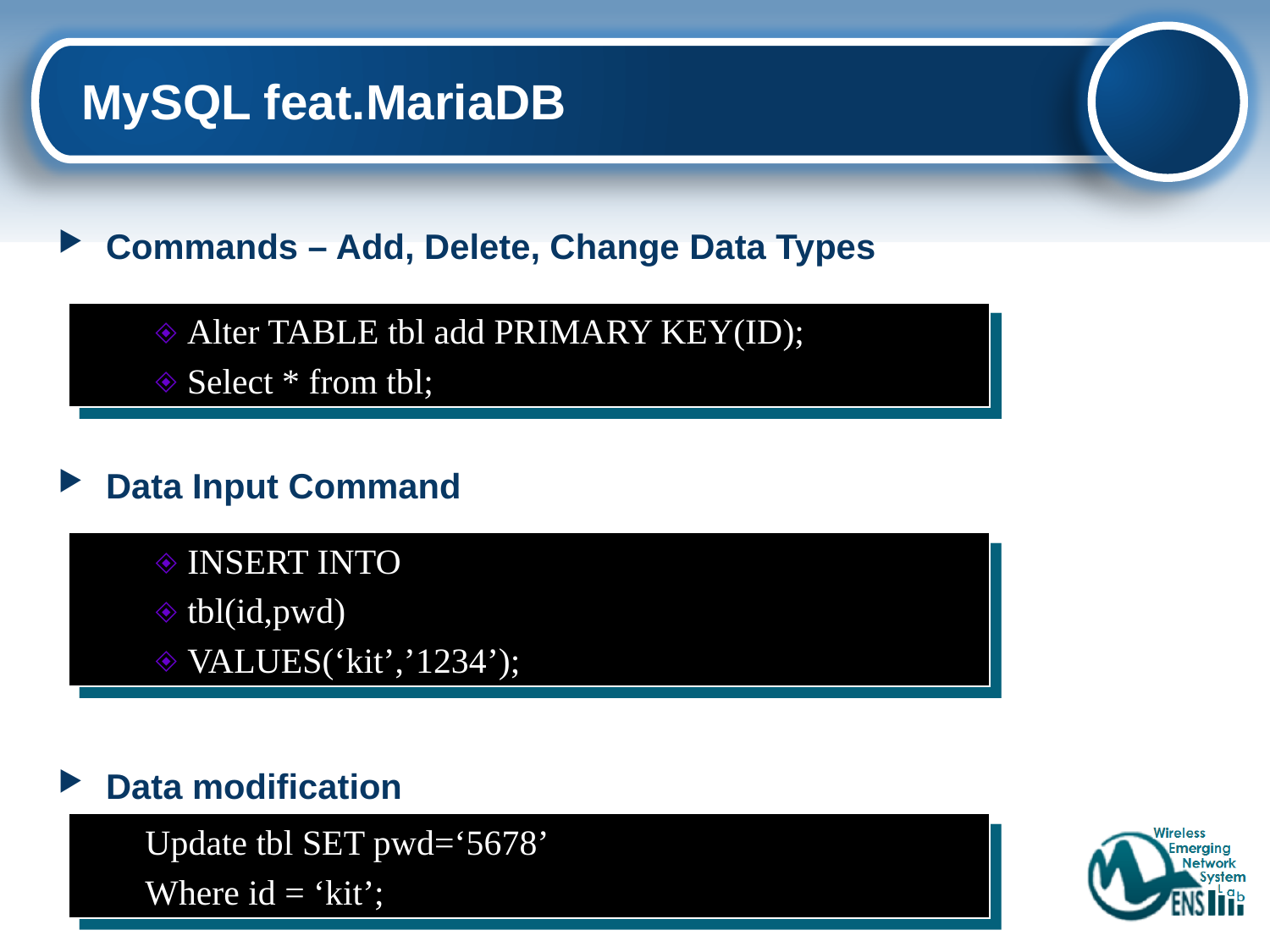

# MySQL feat.MariaDB
Commands – Add, Delete, Change Data Types

Data Input Command

Data modification
Alter TABLE tbl add PRIMARY KEY(ID);
Select * from tbl;
INSERT INTO
tbl(id,pwd)
VALUES(‘kit’,’1234’);
Update tbl SET pwd=‘5678’
Where id = ‘kit’;